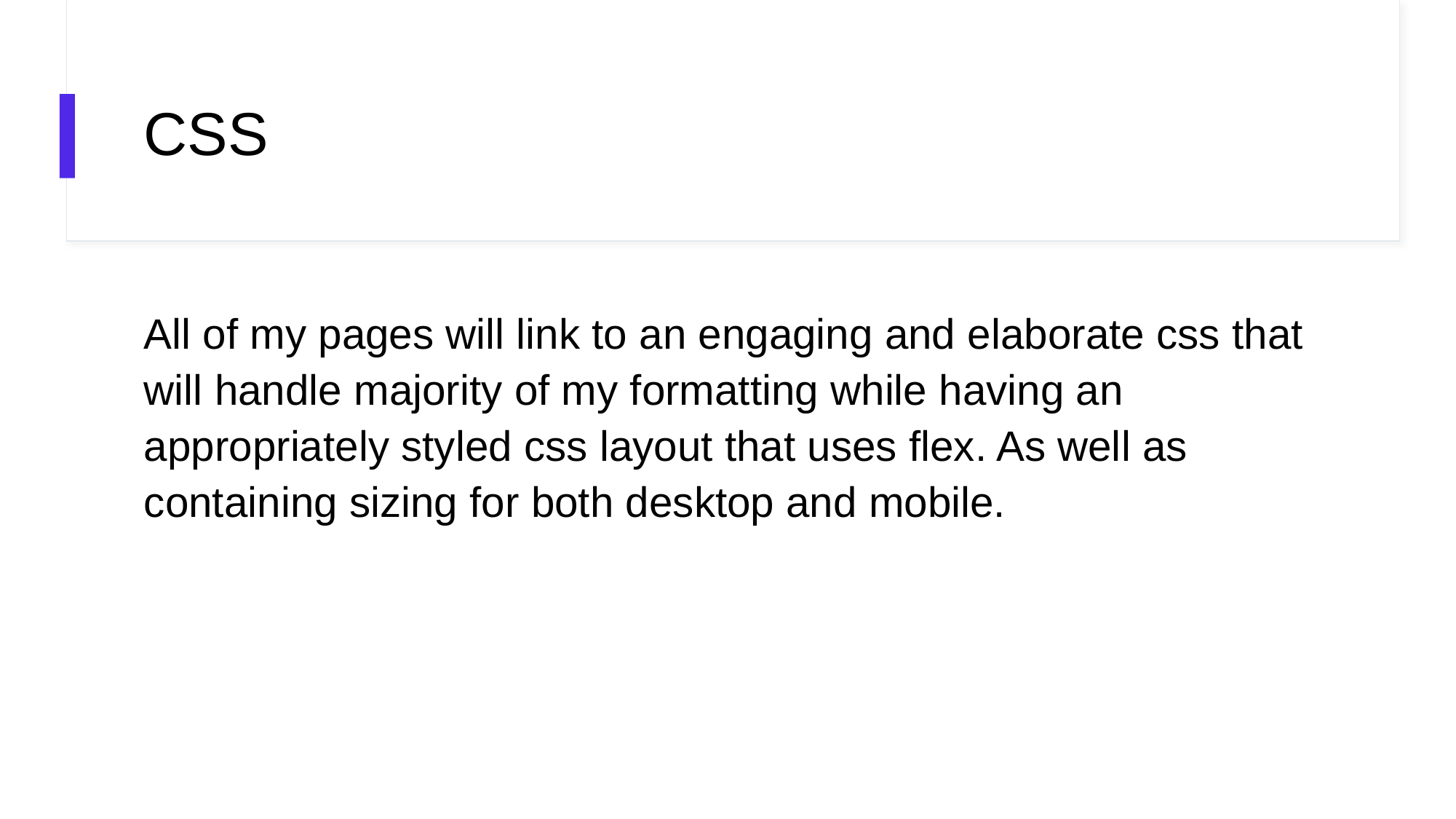

# CSS
All of my pages will link to an engaging and elaborate css that will handle majority of my formatting while having an appropriately styled css layout that uses flex. As well as containing sizing for both desktop and mobile.